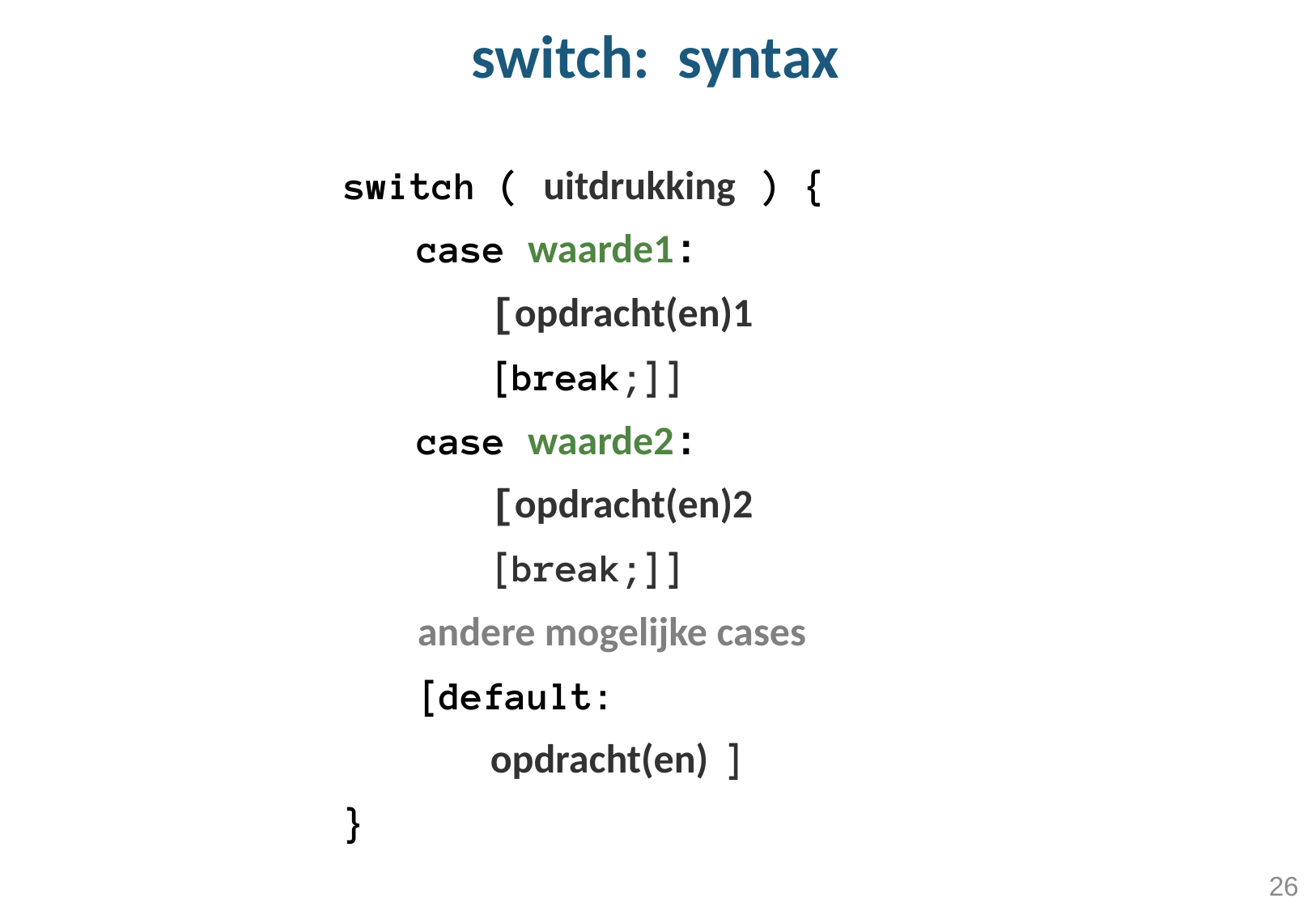

# switch:  syntax
switch ( uitdrukking ) {
   case waarde1:
      [opdracht(en)1
      [break;]]
   case waarde2:
      [opdracht(en)2
      [break;]]
   andere mogelijke cases
   [default:
      opdracht(en)  ]
}
26